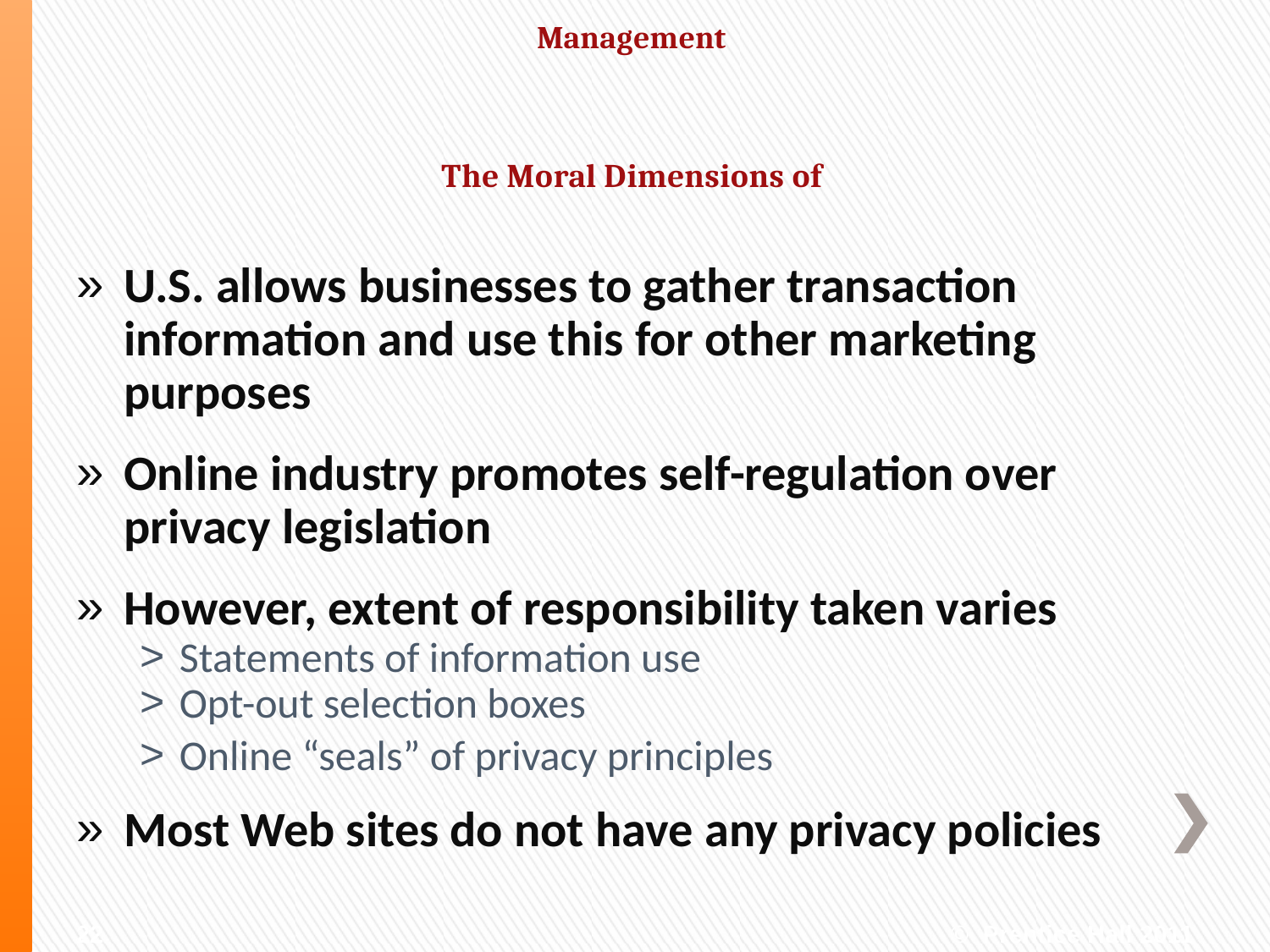

#
The Moral Dimensions of
U.S. allows businesses to gather transaction information and use this for other marketing purposes
Online industry promotes self-regulation over privacy legislation
However, extent of responsibility taken varies
Statements of information use
Opt-out selection boxes
Online “seals” of privacy principles
Most Web sites do not have any privacy policies

22
©  Prentice Hall 2011